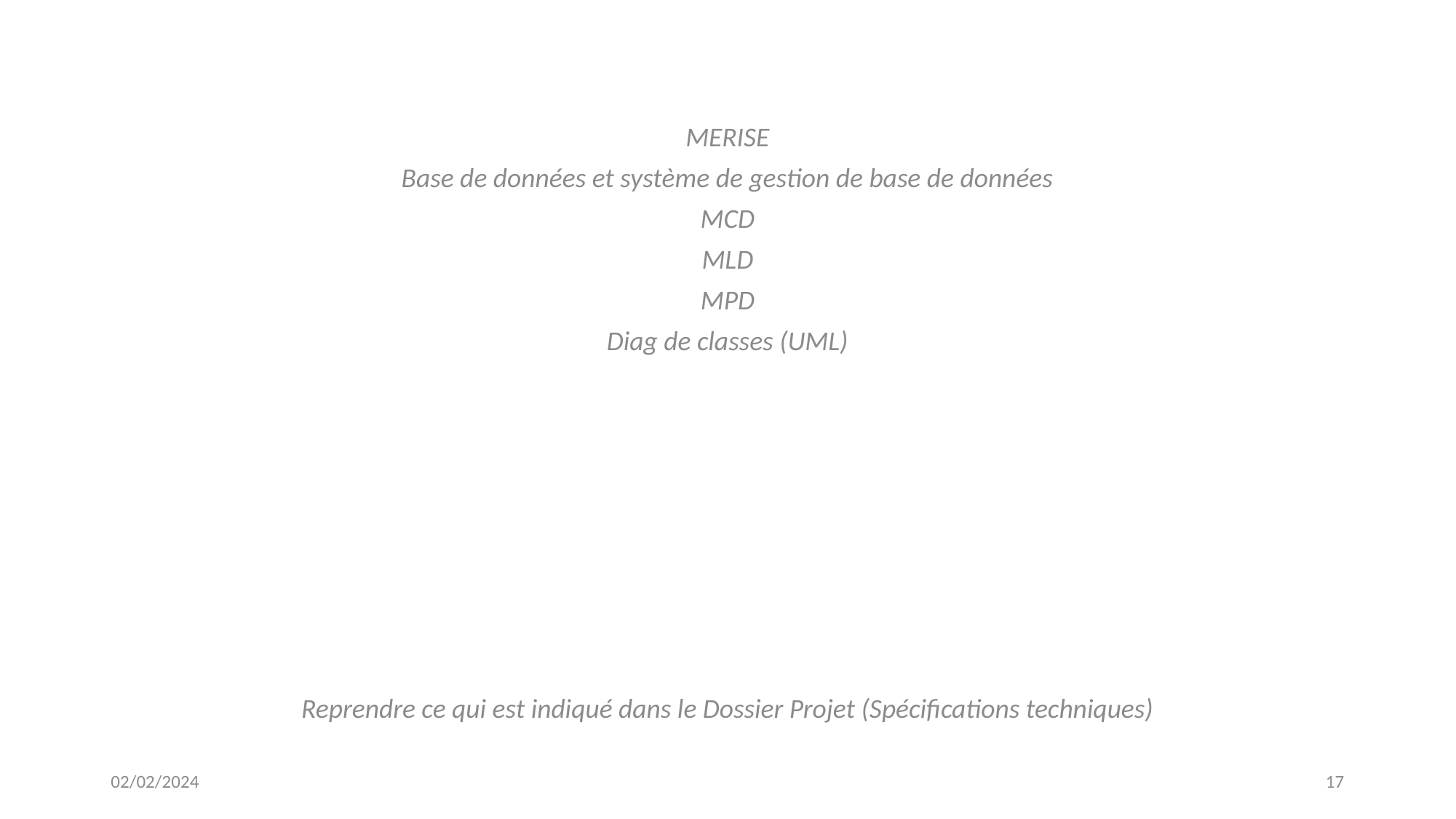

MERISE
Base de données et système de gestion de base de données
MCD
MLD
MPD
Diag de classes (UML)

Reprendre ce qui est indiqué dans le Dossier Projet (Spécifications techniques)

02/02/2024

17